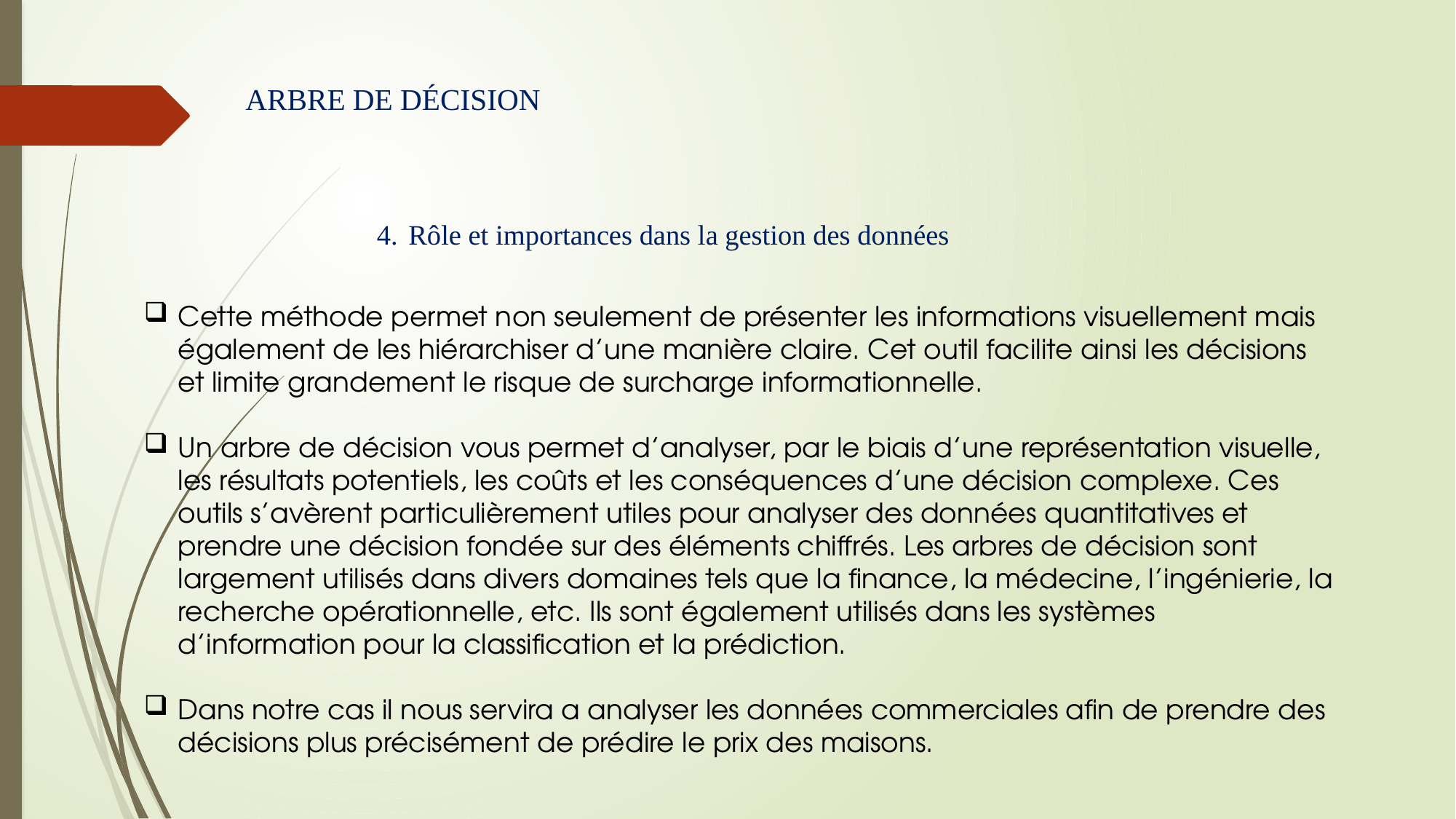

# ARBRE DE DÉCISION
4.		Rôle et importances dans la gestion des données

Cette méthode permet non seulement de présenter les informations visuellement mais également de les hiérarchiser d’une manière claire. Cet outil facilite ainsi les décisions et limite grandement le risque de surcharge informationnelle.

Un arbre de décision vous permet d’analyser, par le biais d’une représentation visuelle, les résultats potentiels, les coûts et les conséquences d’une décision complexe. Ces outils s’avèrent particulièrement utiles pour analyser des données quantitatives et prendre une décision fondée sur des éléments chiffrés. Les arbres de décision sont largement utilisés dans divers domaines tels que la finance, la médecine, l’ingénierie, la recherche opérationnelle, etc. Ils sont également utilisés dans les systèmes d’information pour la classification et la prédiction.

Dans notre cas il nous servira a analyser les données commerciales afin de prendre des décisions plus précisément de prédire le prix des maisons.